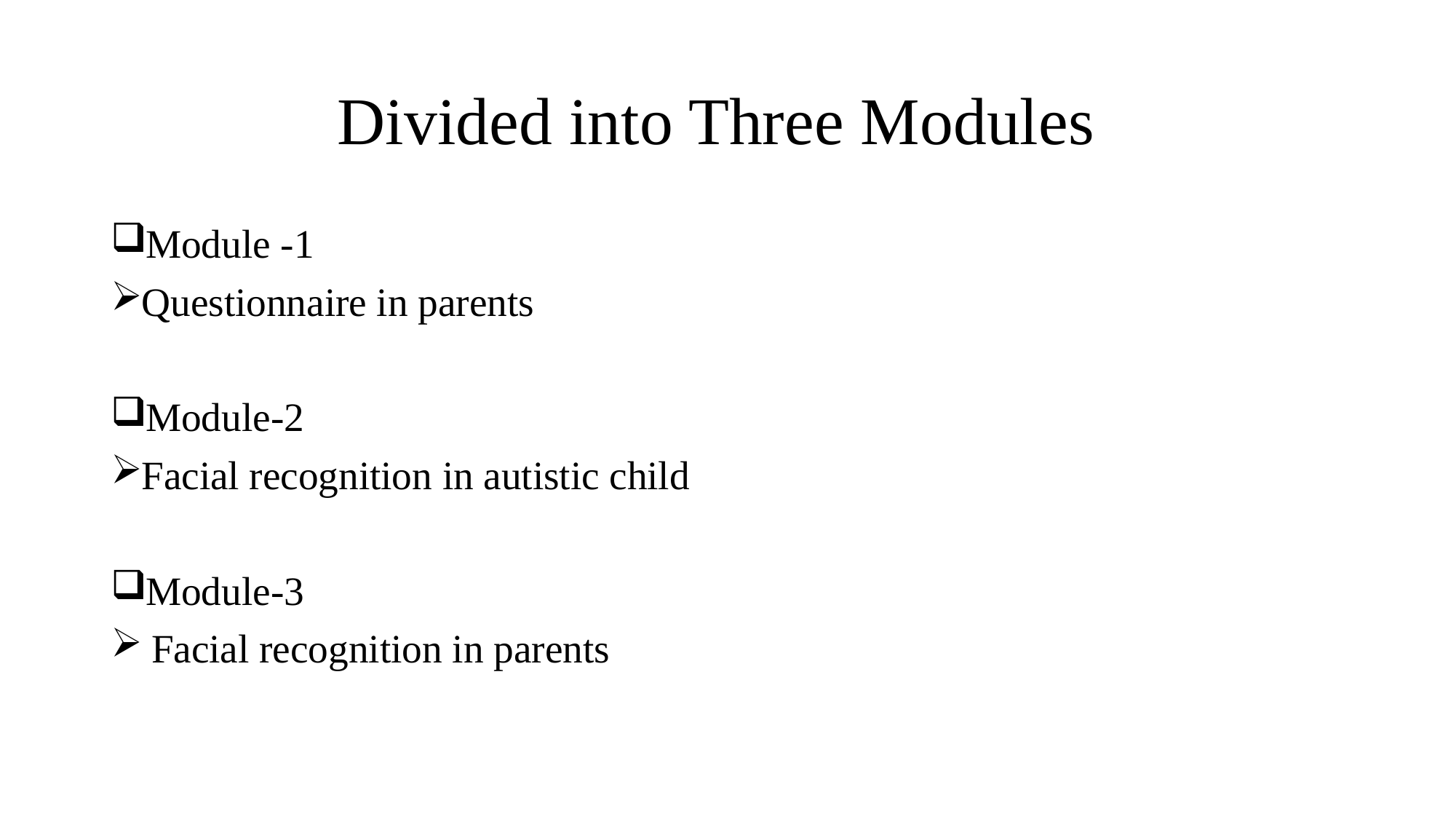

# Divided into Three Modules
Module -1
Questionnaire in parents

Module-2
Facial recognition in autistic child

Module-3
 Facial recognition in parents